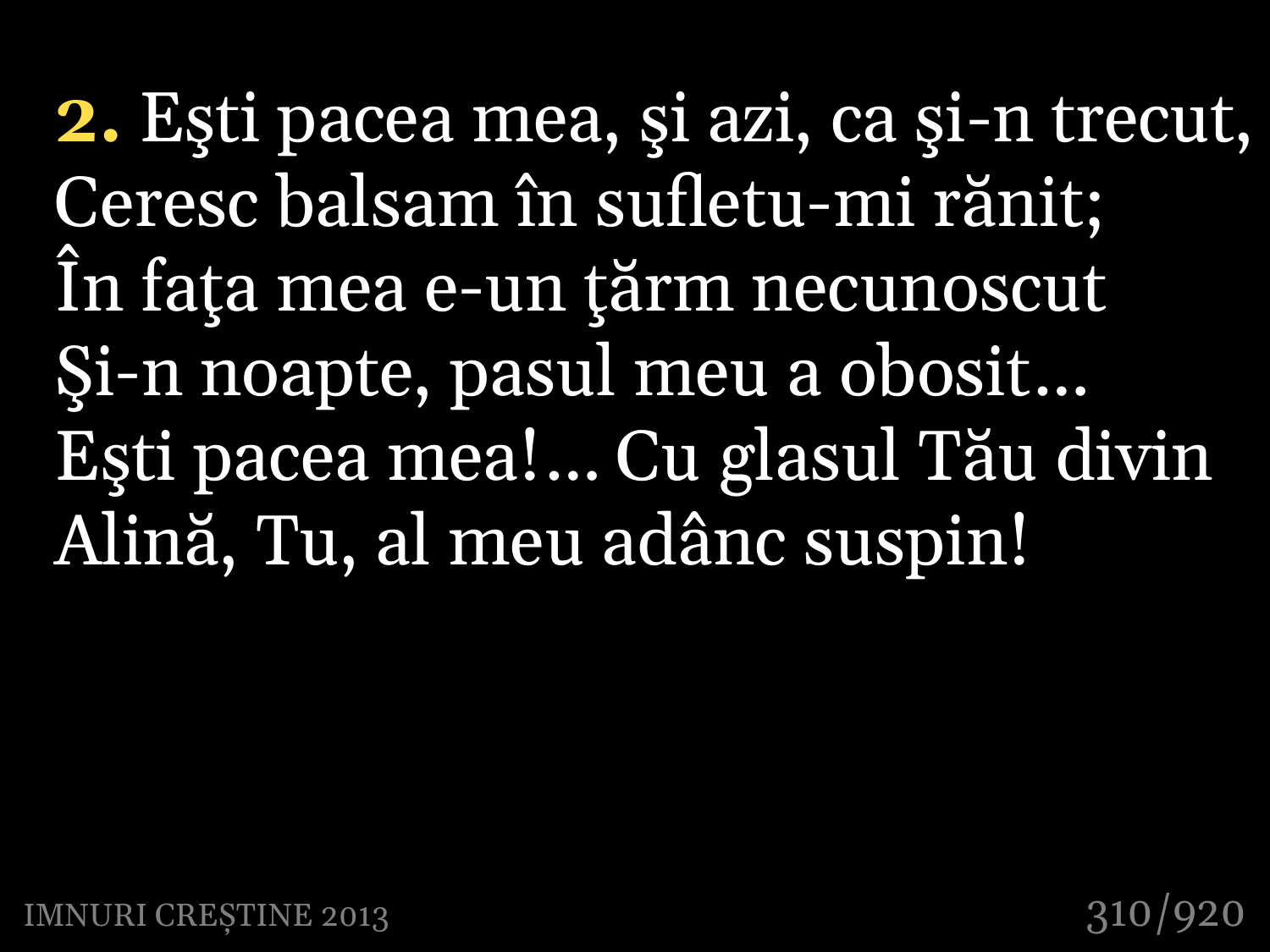

2. Eşti pacea mea, şi azi, ca şi-n trecut,
Ceresc balsam în sufletu-mi rănit;
În faţa mea e-un ţărm necunoscut
Şi-n noapte, pasul meu a obosit…
Eşti pacea mea!… Cu glasul Tău divin
Alină, Tu, al meu adânc suspin!
310/920
IMNURI CREȘTINE 2013